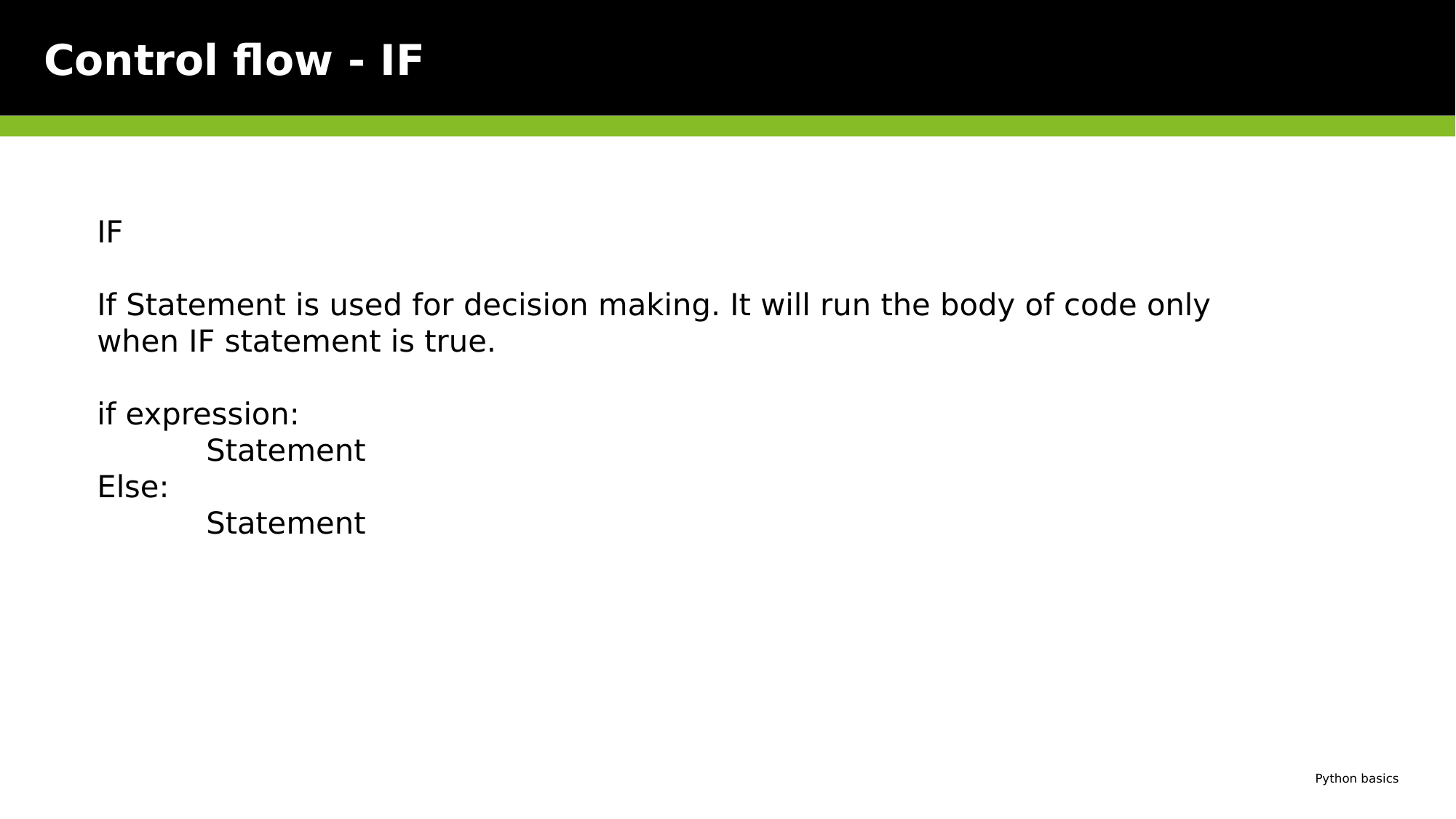

# Control flow - IF
IF

If Statement is used for decision making. It will run the body of code only when IF statement is true.

if expression:
	Statement
Else:
 	Statement